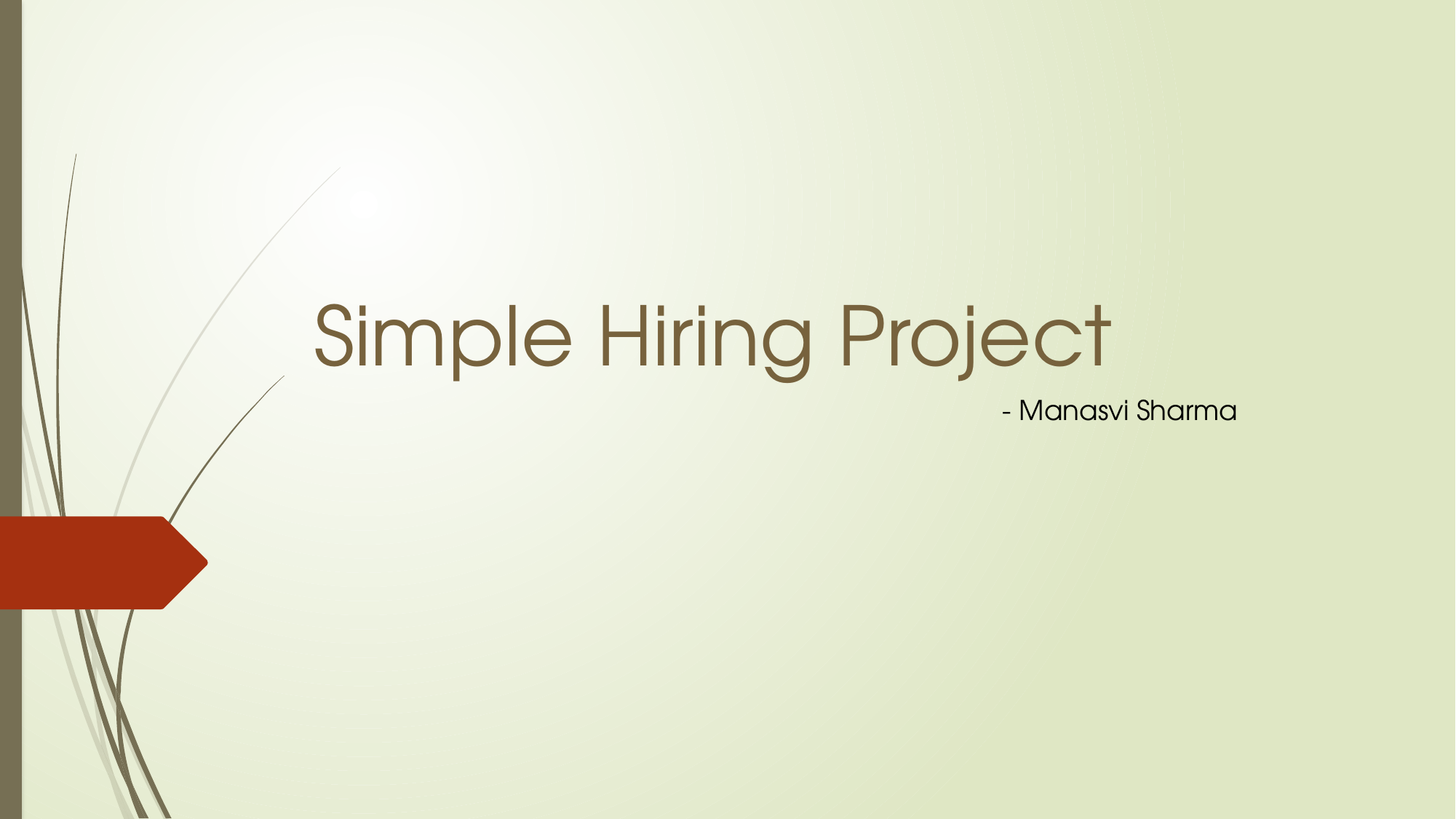

# Simple Hiring Project
- Manasvi Sharma